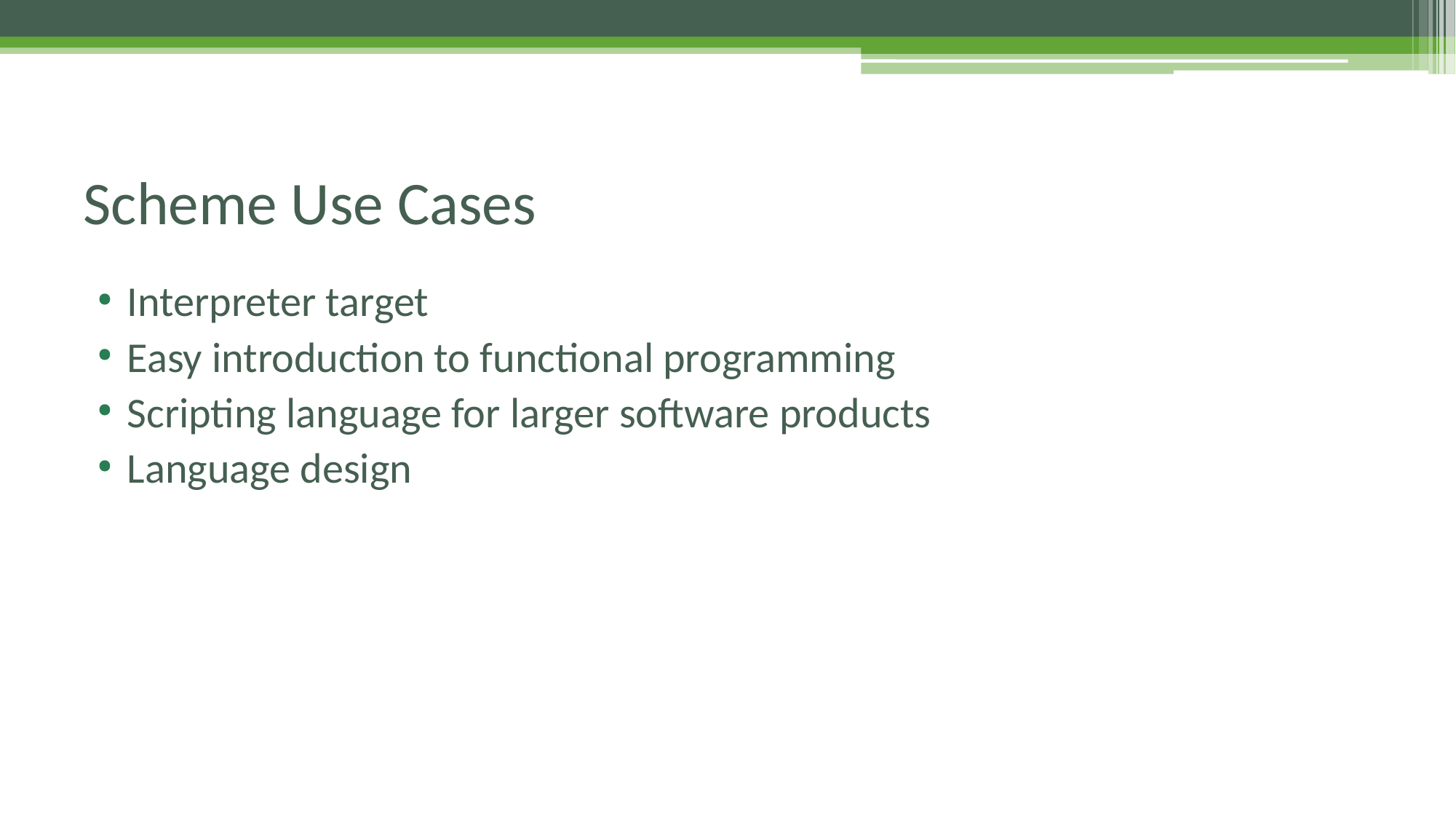

# Scheme Use Cases
Interpreter target
Easy introduction to functional programming
Scripting language for larger software products
Language design